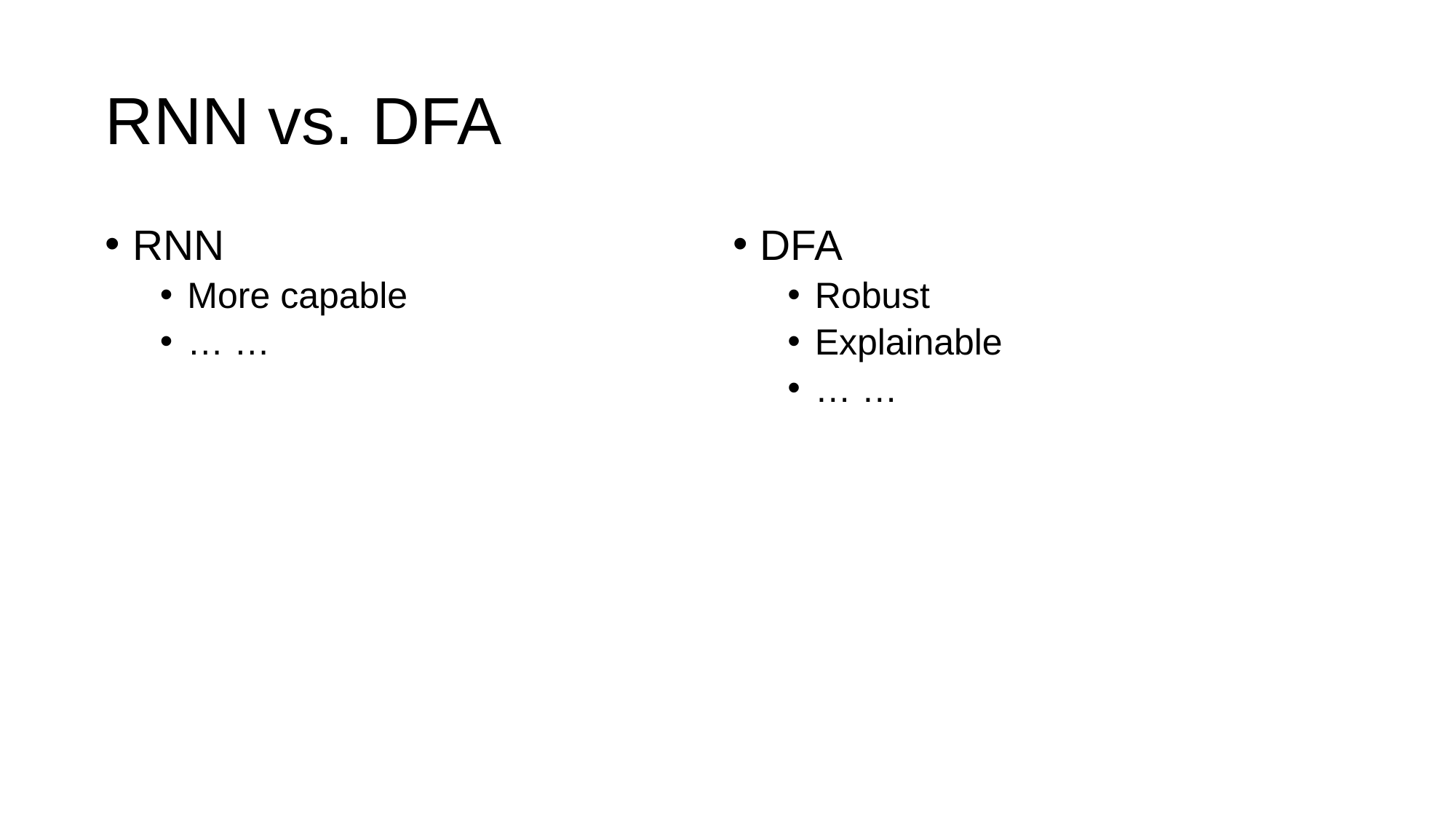

# RNN vs. DFA
RNN
More capable
… …
DFA
Robust
Explainable
… …